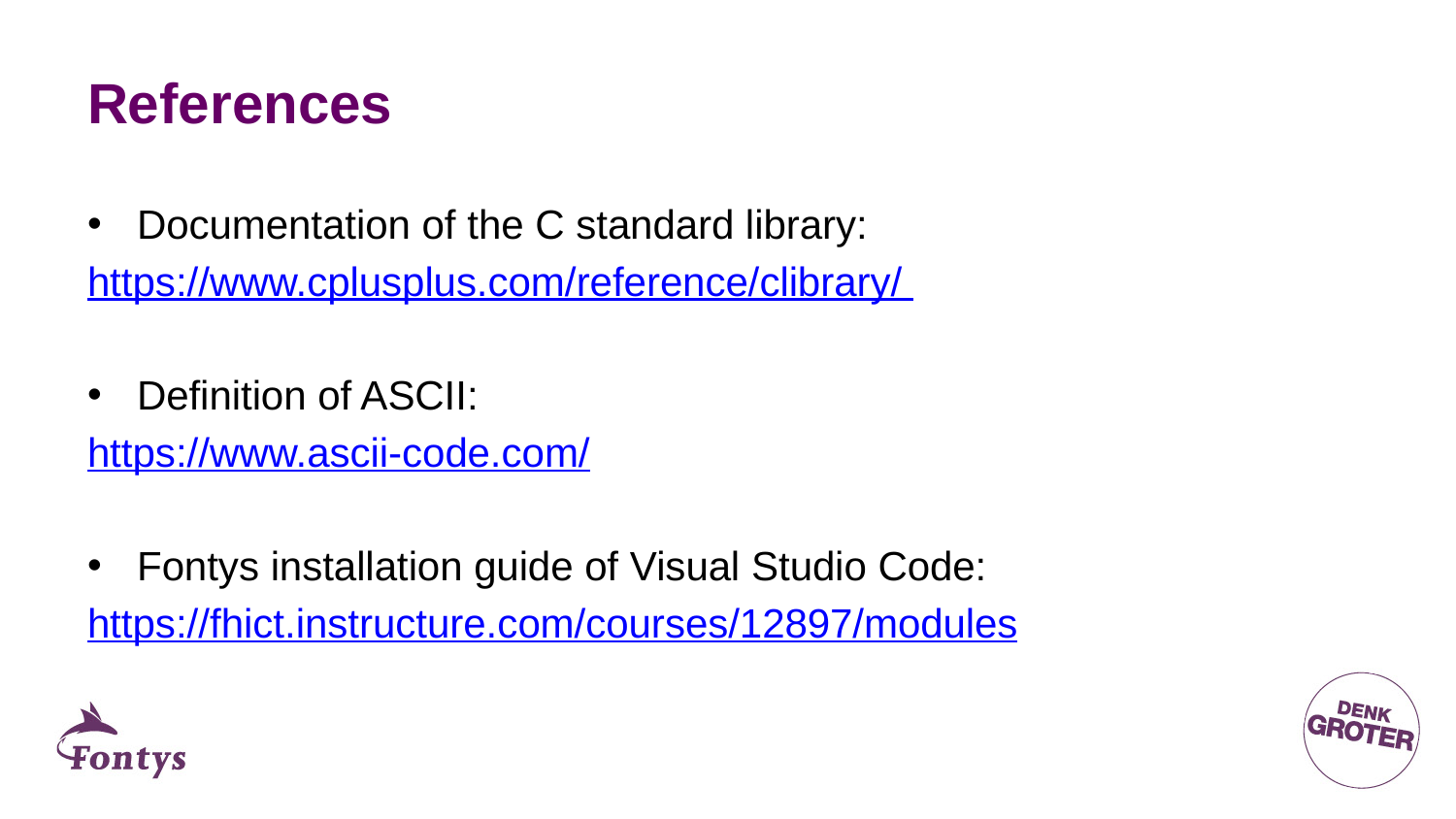

# References
Documentation of the C standard library:
https://www.cplusplus.com/reference/clibrary/

Definition of ASCII:
https://www.ascii-code.com/

Fontys installation guide of Visual Studio Code:
https://fhict.instructure.com/courses/12897/modules